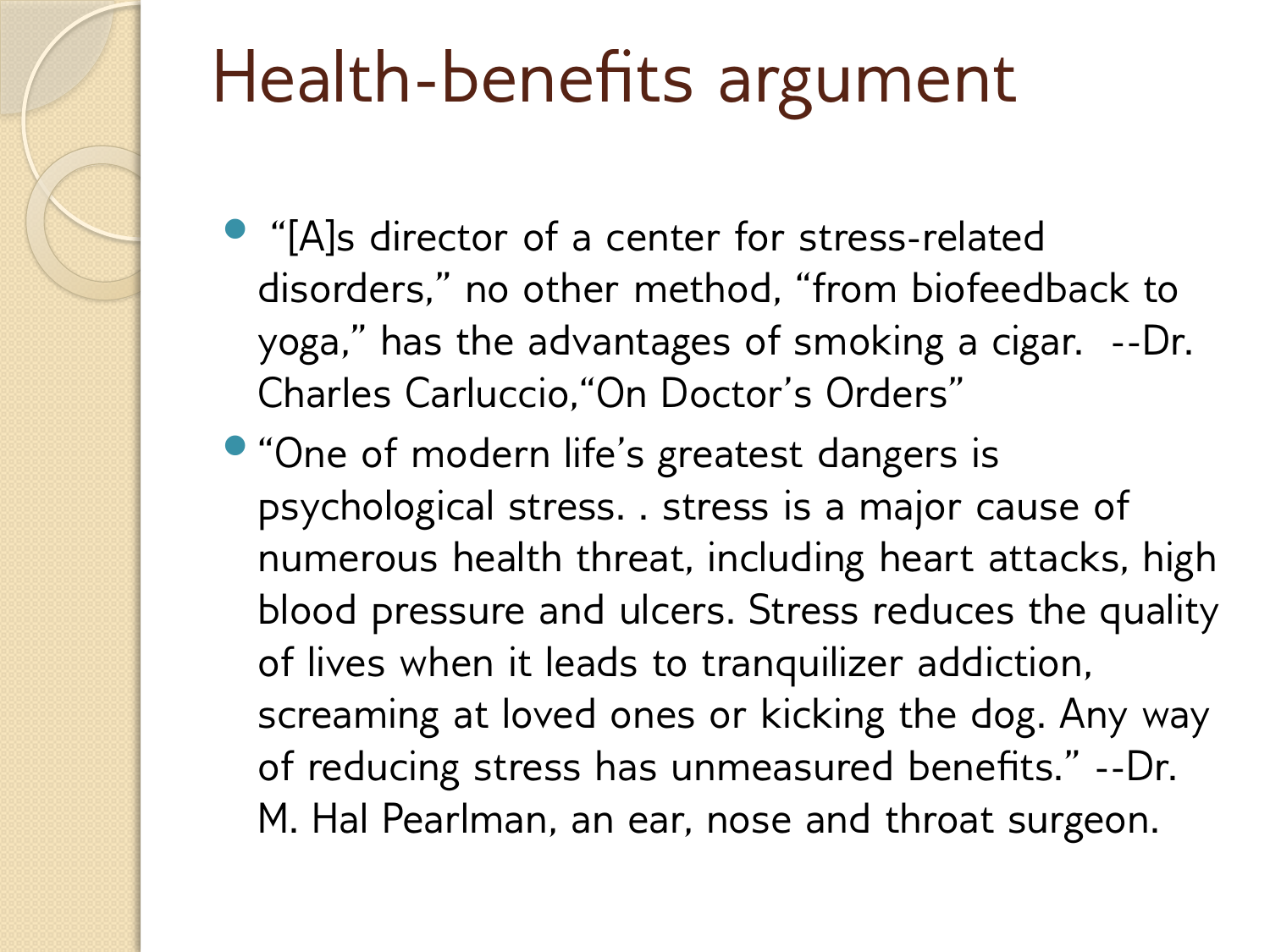

# Health-benefits argument

 “[A]s director of a center for stress-related disorders,” no other method, “from biofeedback to yoga,” has the advantages of smoking a cigar.  --Dr. Charles Carluccio,“On Doctor’s Orders”
“One of modern life’s greatest dangers is psychological stress. . stress is a major cause of numerous health threat, including heart attacks, high blood pressure and ulcers. Stress reduces the quality of lives when it leads to tranquilizer addiction, screaming at loved ones or kicking the dog. Any way of reducing stress has unmeasured benefits.” --Dr. M. Hal Pearlman, an ear, nose and throat surgeon.